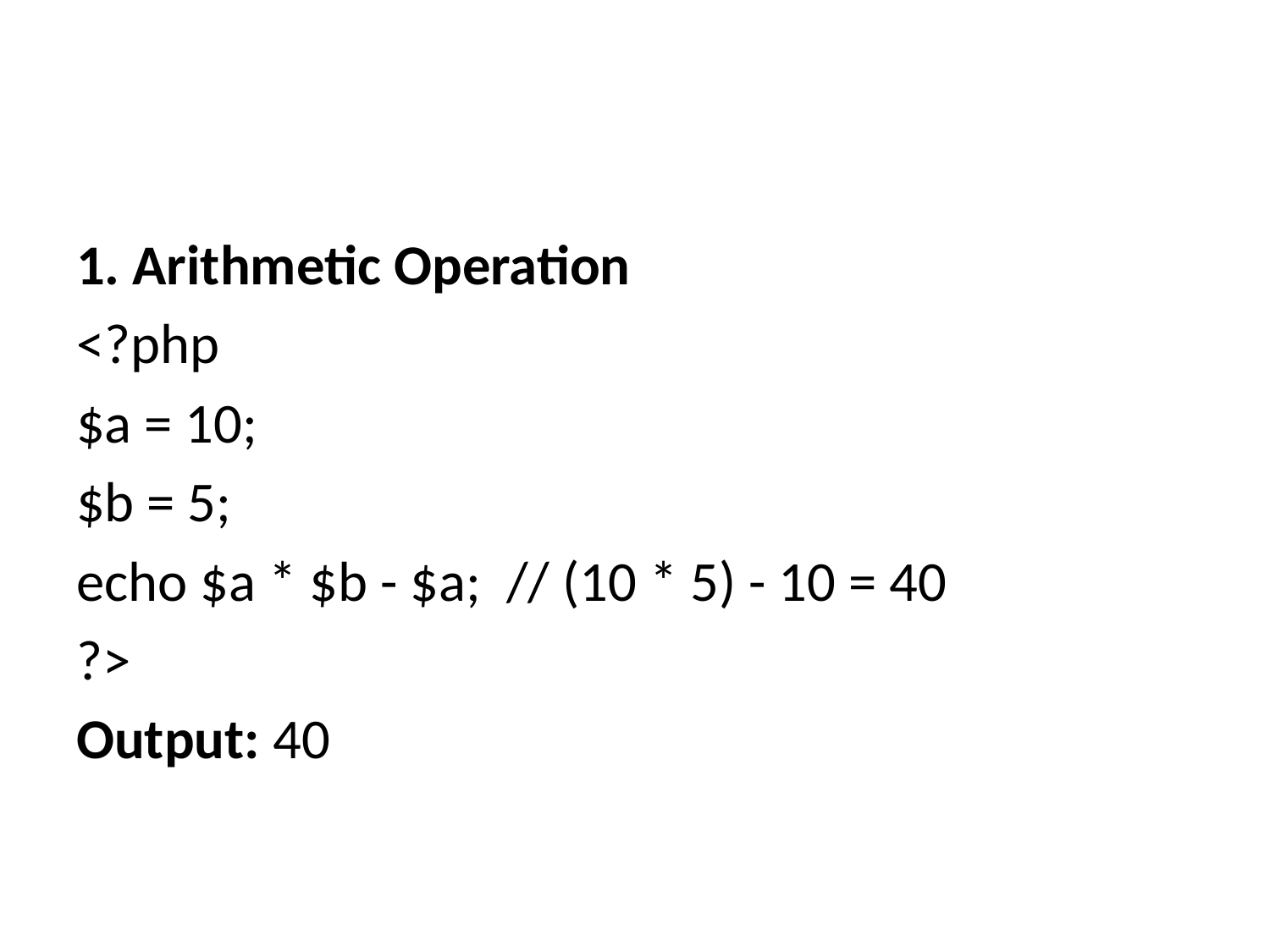

#
1. Arithmetic Operation
<?php
$a = 10;
$b = 5;
echo $a * $b - $a;  // (10 * 5) - 10 = 40
?>
Output: 40